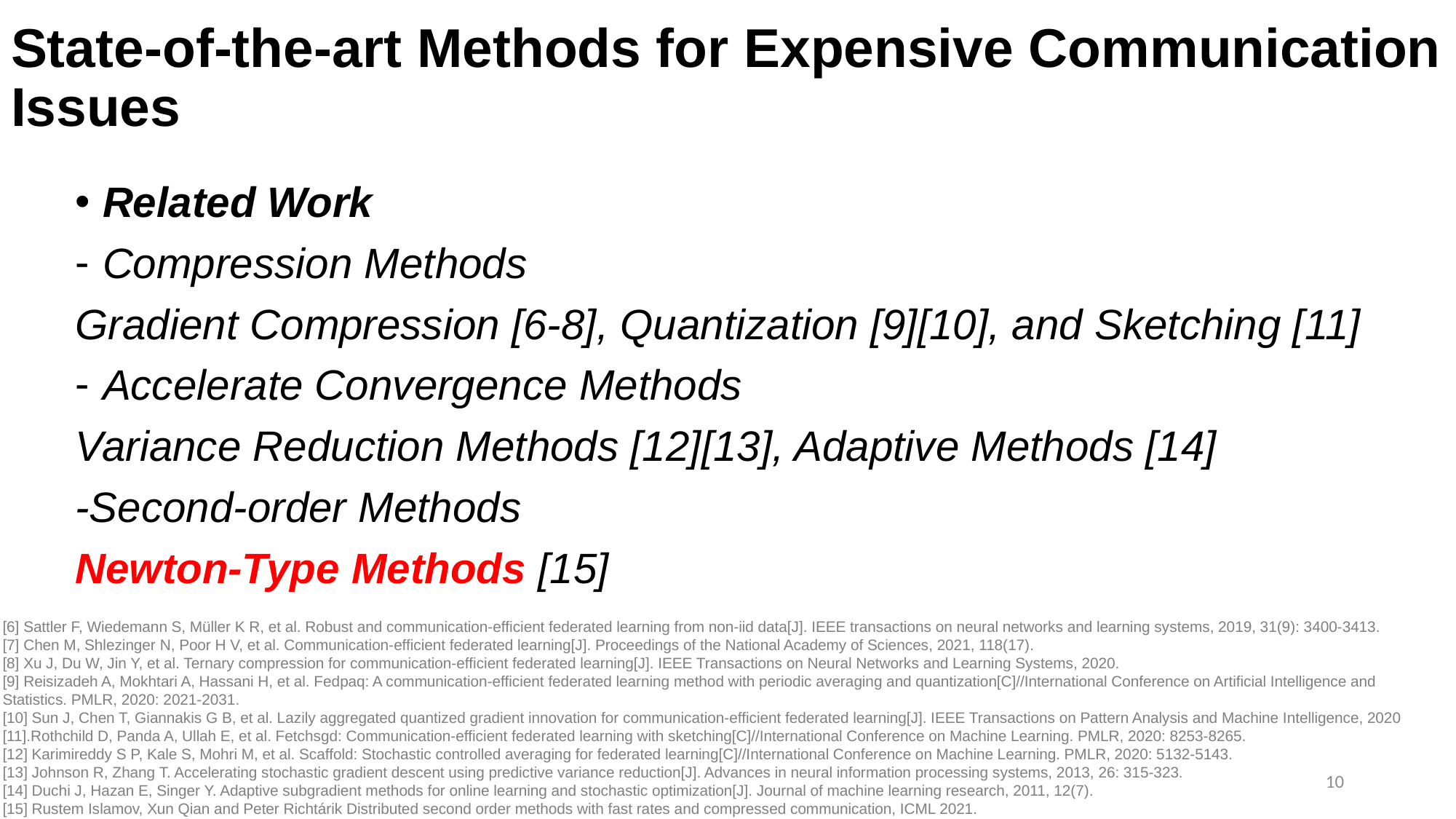

# State-of-the-art Methods for Expensive Communication Issues
Related Work
Compression Methods
Gradient Compression [6-8], Quantization [9][10], and Sketching [11]
Accelerate Convergence Methods
Variance Reduction Methods [12][13], Adaptive Methods [14]
-Second-order Methods
Newton-Type Methods [15]
[6] Sattler F, Wiedemann S, Müller K R, et al. Robust and communication-efficient federated learning from non-iid data[J]. IEEE transactions on neural networks and learning systems, 2019, 31(9): 3400-3413.
[7] Chen M, Shlezinger N, Poor H V, et al. Communication-efficient federated learning[J]. Proceedings of the National Academy of Sciences, 2021, 118(17).
[8] Xu J, Du W, Jin Y, et al. Ternary compression for communication-efficient federated learning[J]. IEEE Transactions on Neural Networks and Learning Systems, 2020.
[9] Reisizadeh A, Mokhtari A, Hassani H, et al. Fedpaq: A communication-efficient federated learning method with periodic averaging and quantization[C]//International Conference on Artificial Intelligence and Statistics. PMLR, 2020: 2021-2031.
[10] Sun J, Chen T, Giannakis G B, et al. Lazily aggregated quantized gradient innovation for communication-efficient federated learning[J]. IEEE Transactions on Pattern Analysis and Machine Intelligence, 2020
[11].Rothchild D, Panda A, Ullah E, et al. Fetchsgd: Communication-efficient federated learning with sketching[C]//International Conference on Machine Learning. PMLR, 2020: 8253-8265.
[12] Karimireddy S P, Kale S, Mohri M, et al. Scaffold: Stochastic controlled averaging for federated learning[C]//International Conference on Machine Learning. PMLR, 2020: 5132-5143.
[13] Johnson R, Zhang T. Accelerating stochastic gradient descent using predictive variance reduction[J]. Advances in neural information processing systems, 2013, 26: 315-323.
[14] Duchi J, Hazan E, Singer Y. Adaptive subgradient methods for online learning and stochastic optimization[J]. Journal of machine learning research, 2011, 12(7).
[15] Rustem Islamov, Xun Qian and Peter Richtárik Distributed second order methods with fast rates and compressed communication, ICML 2021.

10